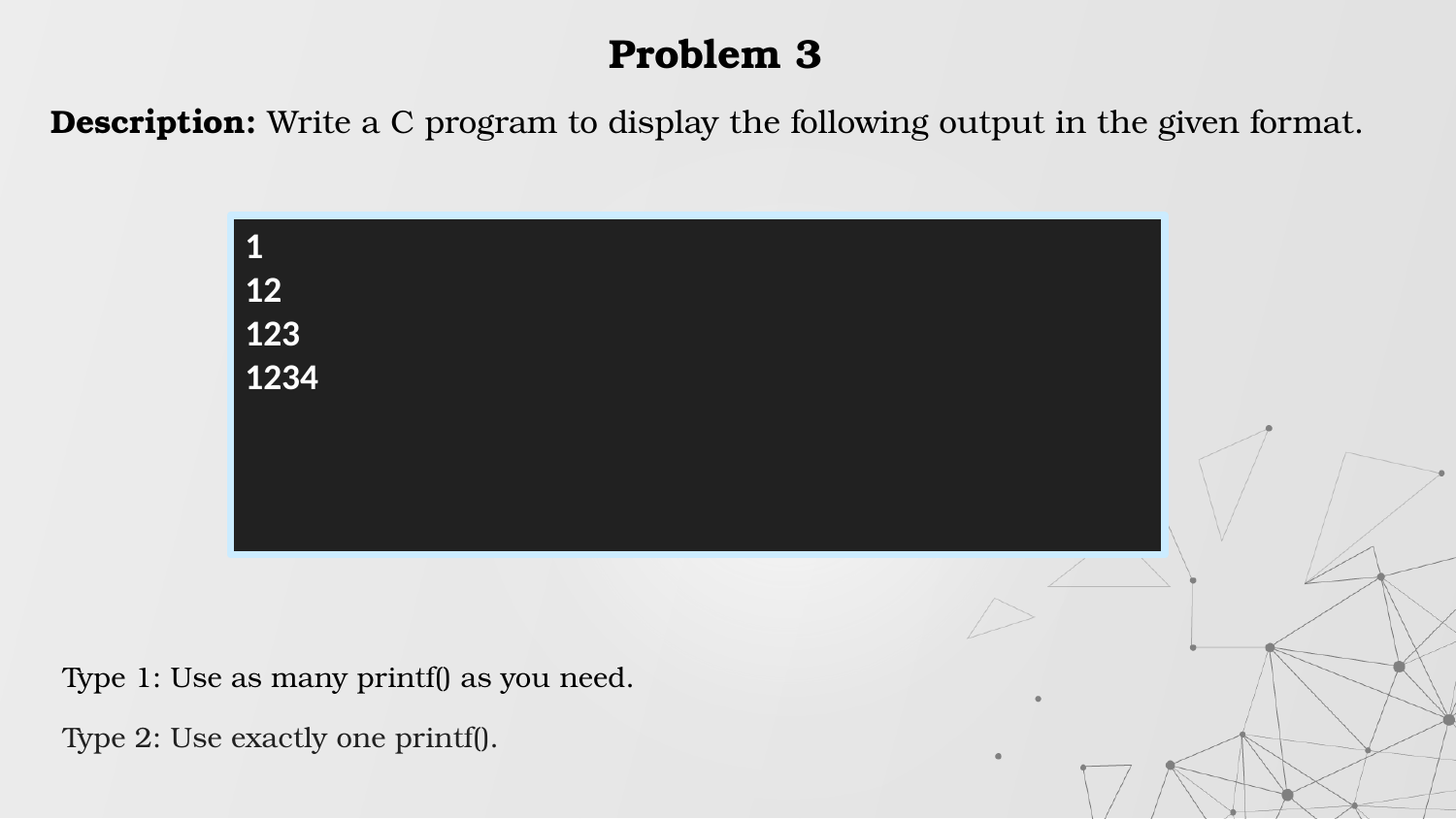

Problem 3
Description: Write a C program to display the following output in the given format.
1
12
123
1234
Type 1: Use as many printf() as you need.
Type 2: Use exactly one printf().